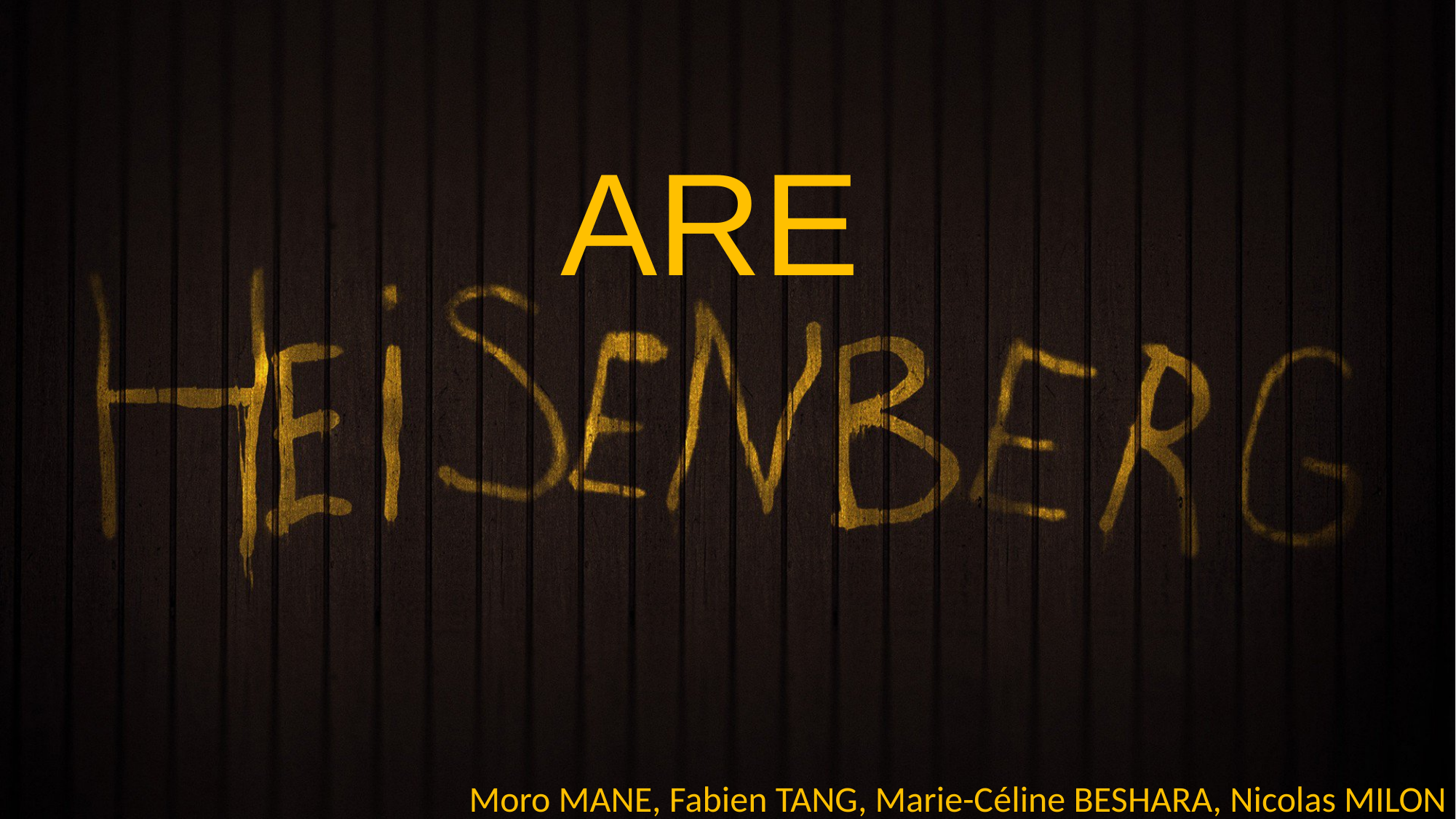

# ARE
Moro MANE, Fabien TANG, Marie-Céline BESHARA, Nicolas MILON